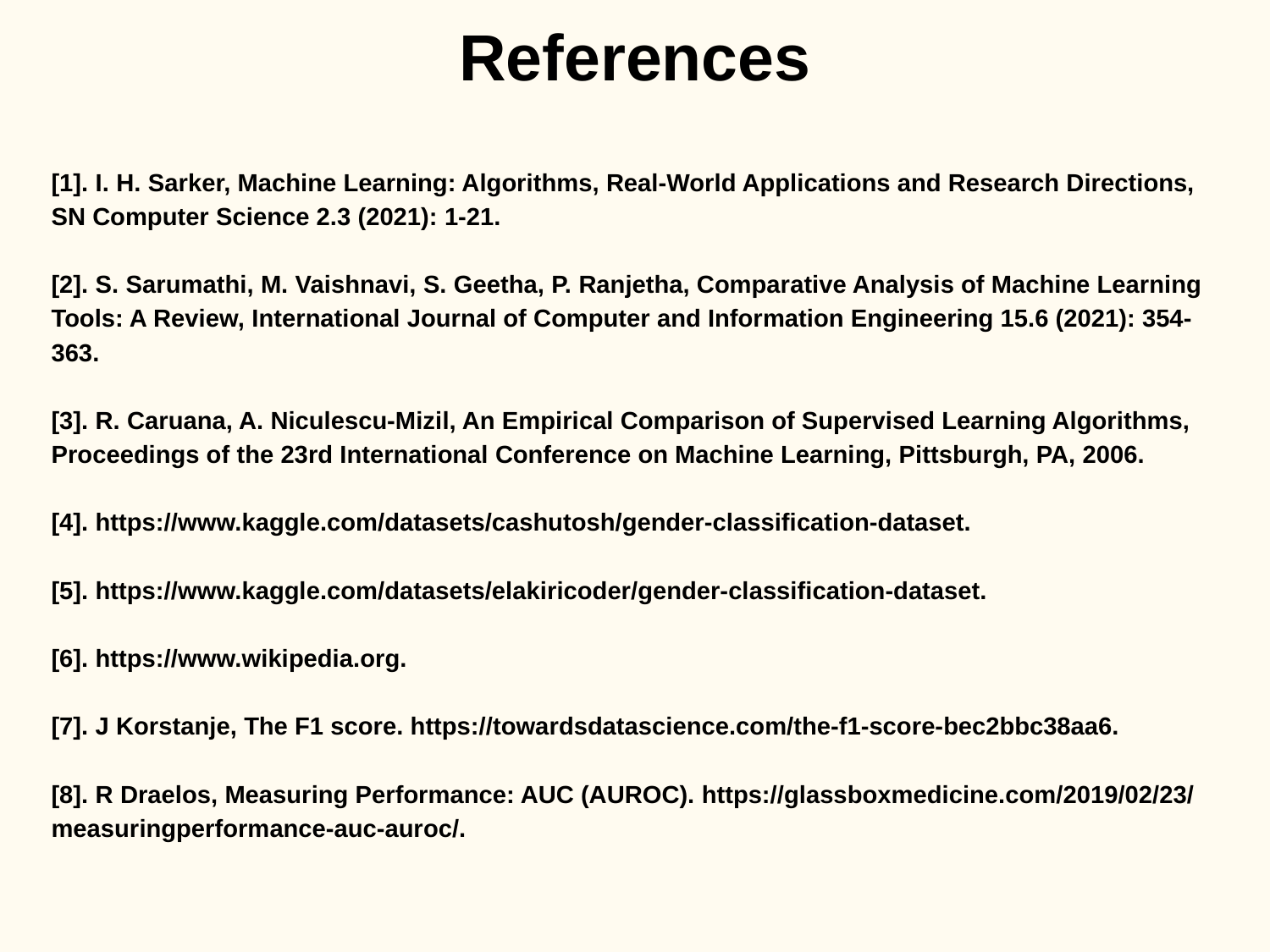

# References
[1]. I. H. Sarker, Machine Learning: Algorithms, Real-World Applications and Research Directions, SN Computer Science 2.3 (2021): 1-21.

[2]. S. Sarumathi, M. Vaishnavi, S. Geetha, P. Ranjetha, Comparative Analysis of Machine Learning Tools: A Review, International Journal of Computer and Information Engineering 15.6 (2021): 354-363.

[3]. R. Caruana, A. Niculescu-Mizil, An Empirical Comparison of Supervised Learning Algorithms, Proceedings of the 23rd International Conference on Machine Learning, Pittsburgh, PA, 2006.

[4]. https://www.kaggle.com/datasets/cashutosh/gender-classification-dataset.

[5]. https://www.kaggle.com/datasets/elakiricoder/gender-classification-dataset.

[6]. https://www.wikipedia.org.

[7]. J Korstanje, The F1 score. https://towardsdatascience.com/the-f1-score-bec2bbc38aa6.

[8]. R Draelos, Measuring Performance: AUC (AUROC). https://glassboxmedicine.com/2019/02/23/ measuringperformance-auc-auroc/.